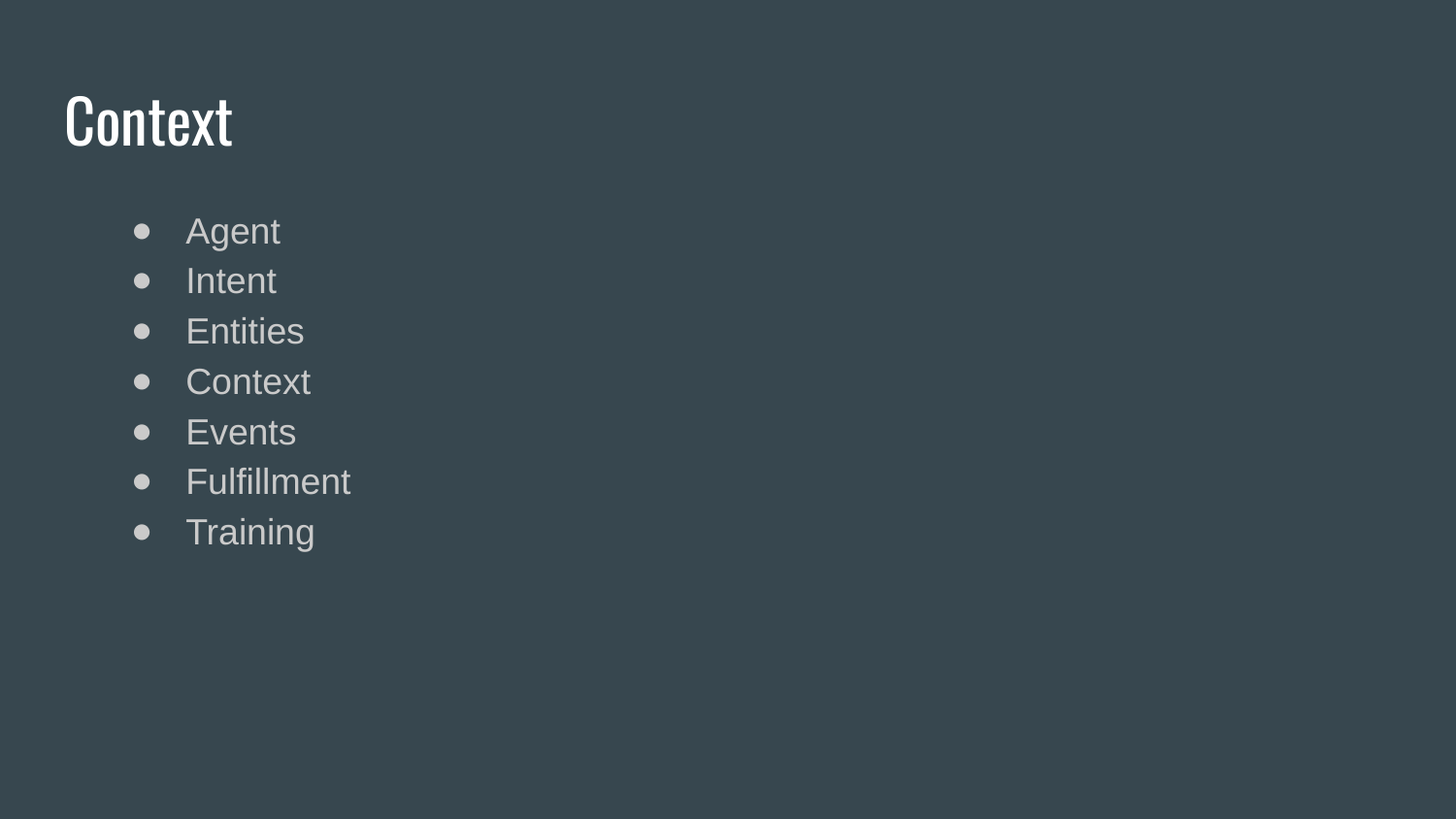

# Context
Agent
Intent
Entities
Context
Events
Fulfillment
Training